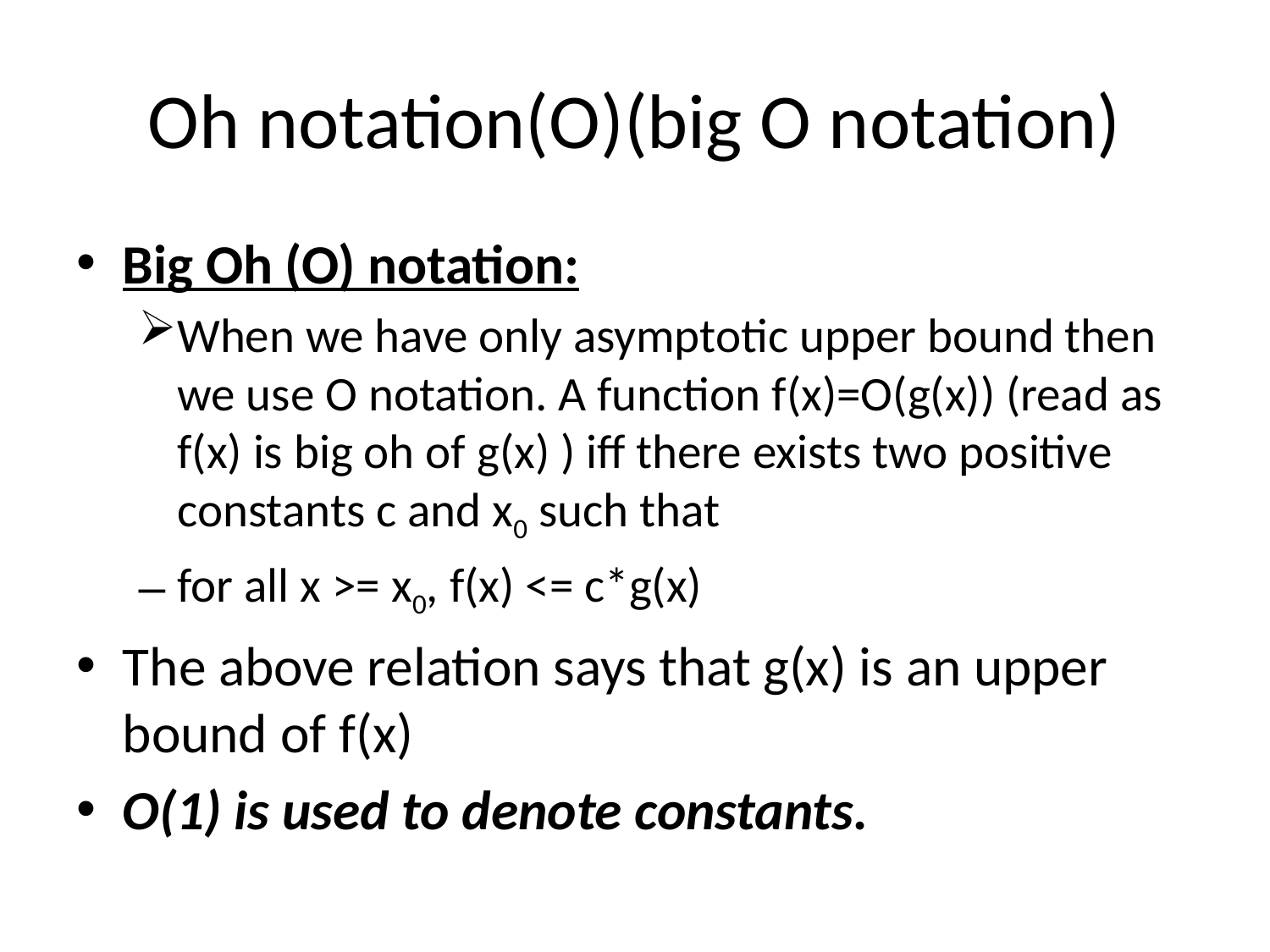

# Oh notation(O)(big O notation)
Big Oh (O) notation:
When we have only asymptotic upper bound then we use O notation. A function f(x)=O(g(x)) (read as f(x) is big oh of g(x) ) iff there exists two positive constants c and x0 such that
for all x >= x0, f(x) <= c*g(x)
The above relation says that g(x) is an upper bound of f(x)
O(1) is used to denote constants.